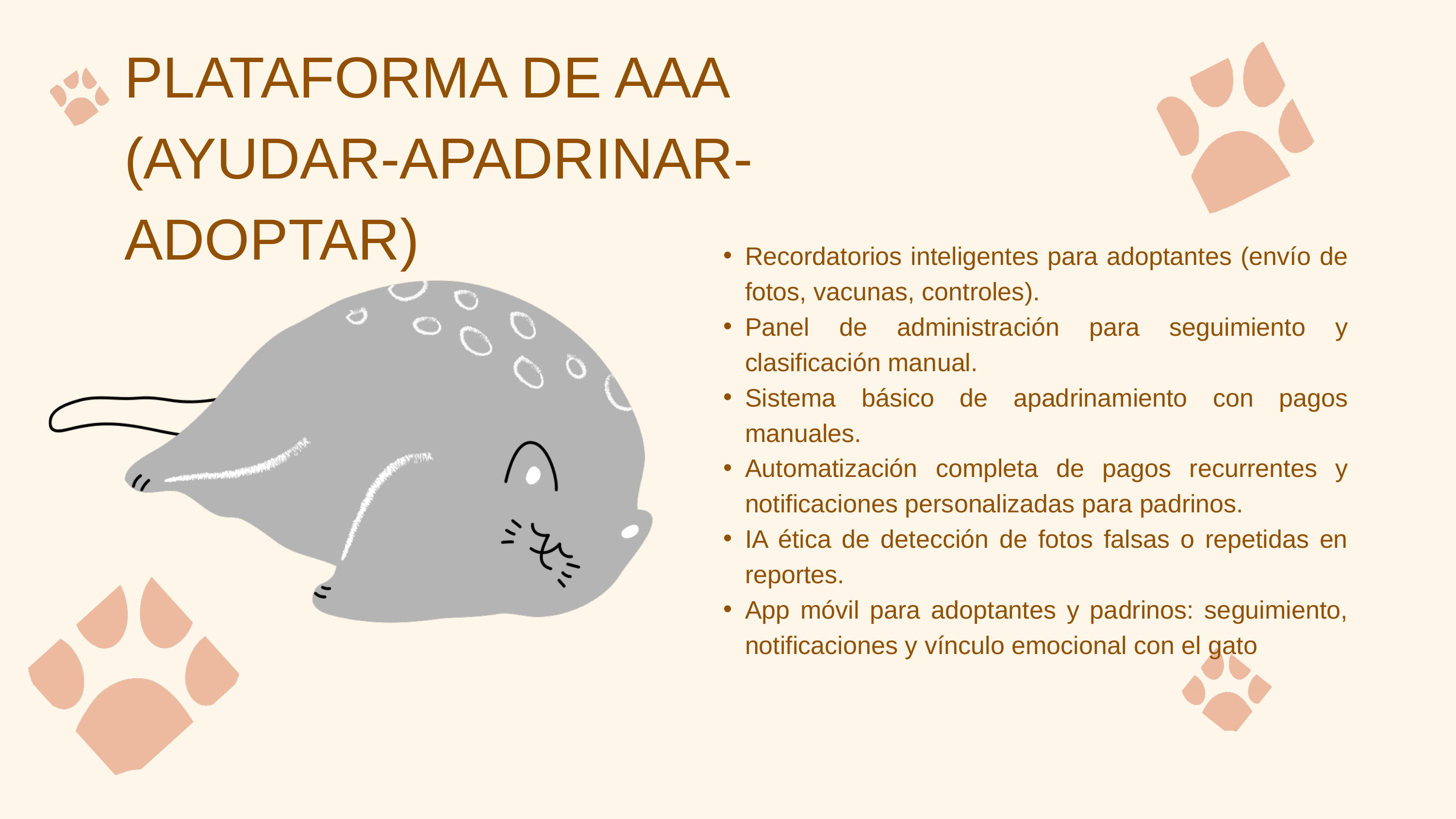

PLATAFORMA DE AAA
(AYUDAR-APADRINAR-ADOPTAR)

Recordatorios inteligentes para adoptantes (envío de fotos, vacunas, controles).
Panel de administración para seguimiento y clasificación manual.
Sistema básico de apadrinamiento con pagos manuales.
Automatización completa de pagos recurrentes y notificaciones personalizadas para padrinos.
IA ética de detección de fotos falsas o repetidas en reportes.
App móvil para adoptantes y padrinos: seguimiento, notificaciones y vínculo emocional con el gato